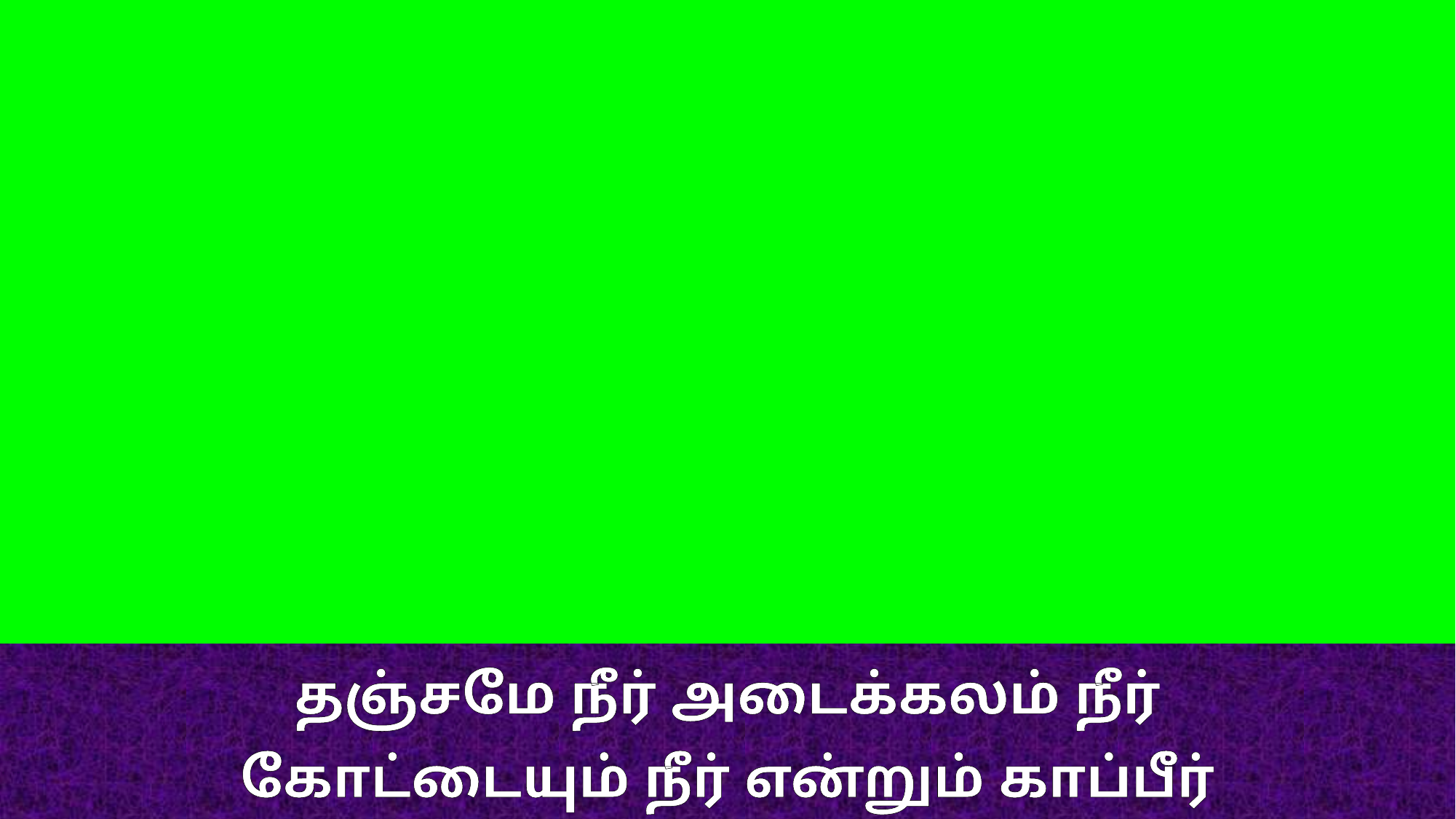

தஞ்சமே நீர் அடைக்கலம் நீர்
கோட்டையும் நீர் என்றும் காப்பீர்